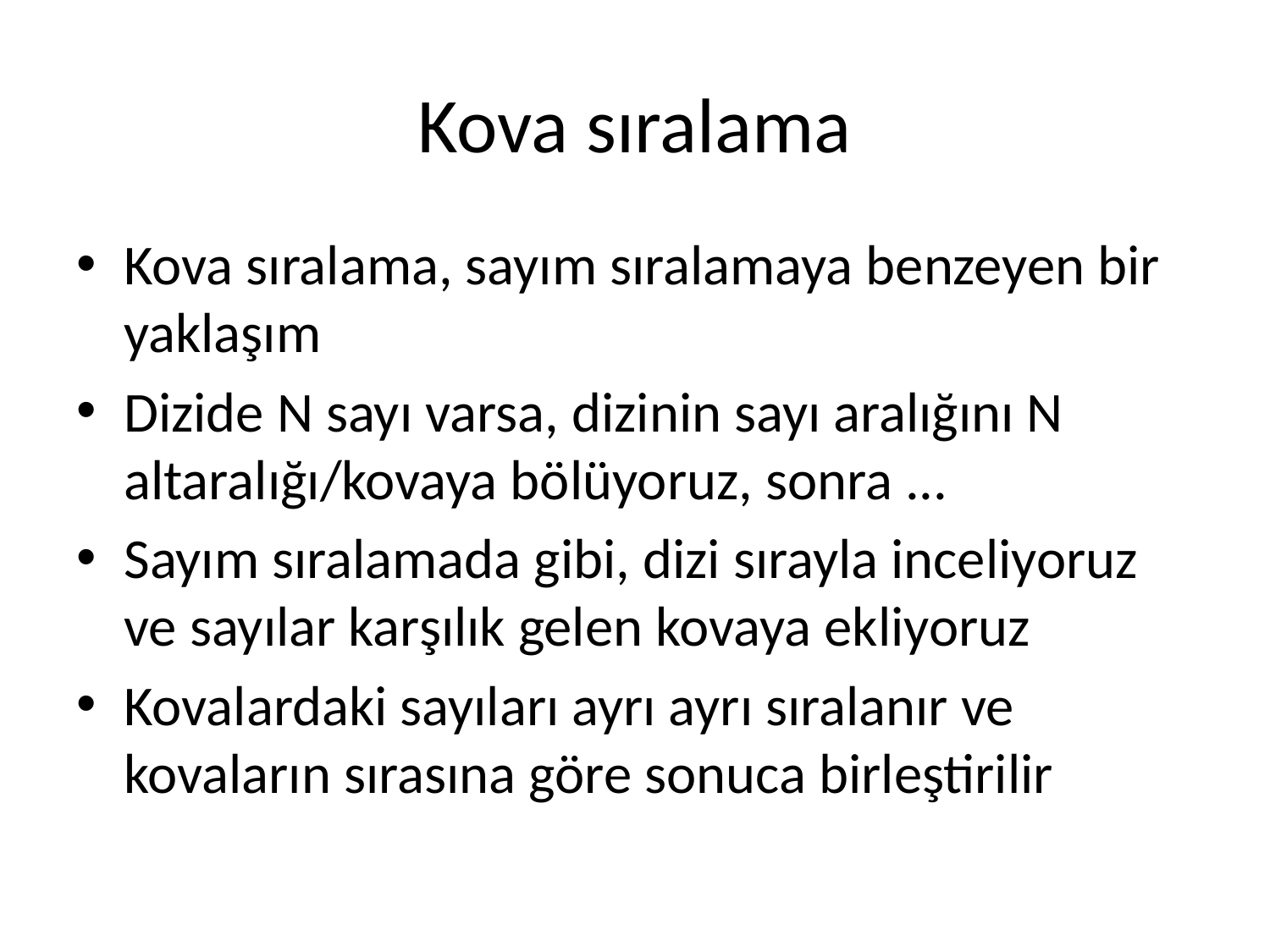

# Kova sıralama
Kova sıralama, sayım sıralamaya benzeyen bir yaklaşım
Dizide N sayı varsa, dizinin sayı aralığını N altaralığı/kovaya bölüyoruz, sonra ...
Sayım sıralamada gibi, dizi sırayla inceliyoruz ve sayılar karşılık gelen kovaya ekliyoruz
Kovalardaki sayıları ayrı ayrı sıralanır ve kovaların sırasına göre sonuca birleştirilir